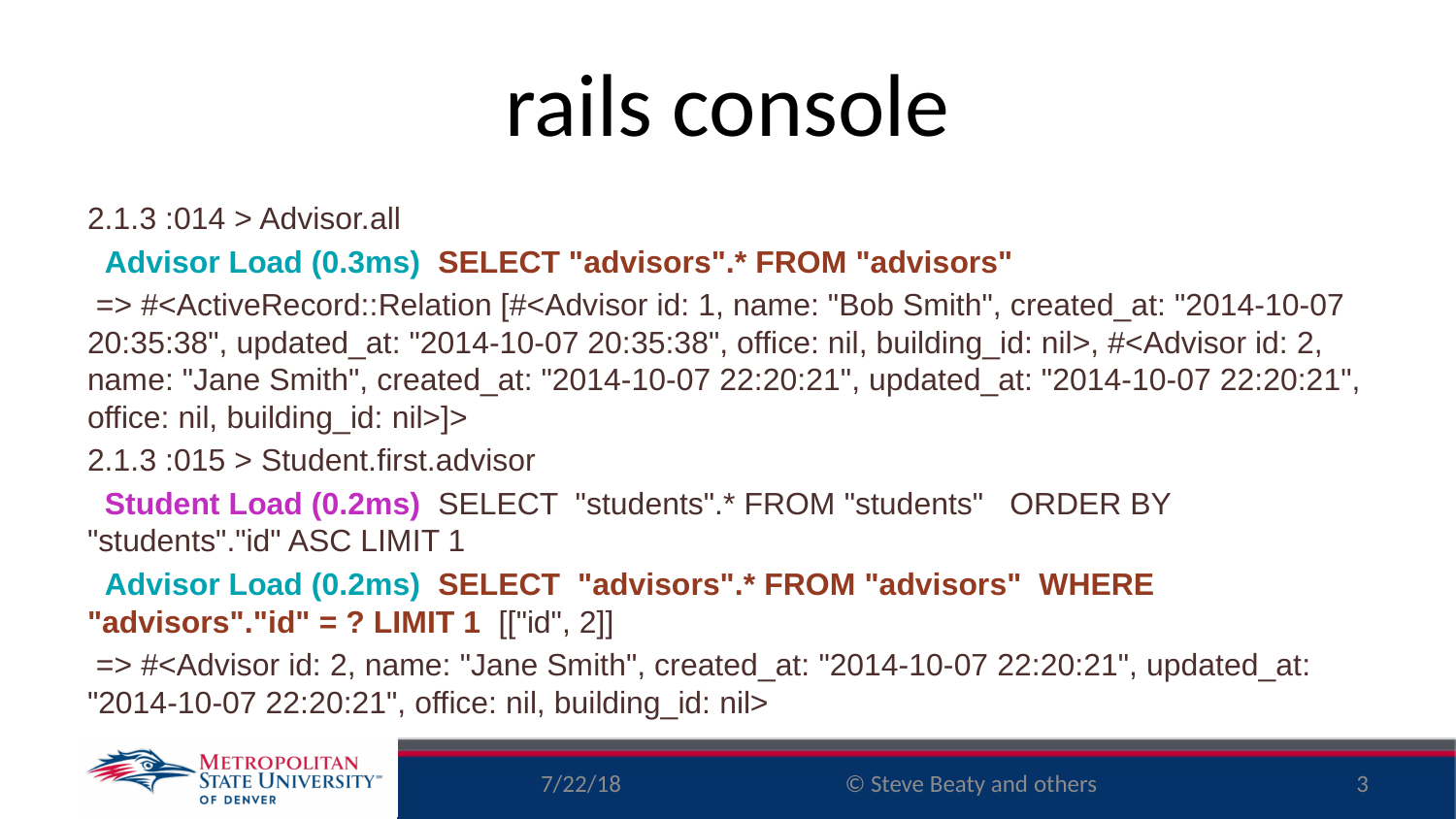

# rails console
2.1.3 :014 > Advisor.all
  Advisor Load (0.3ms)  SELECT "advisors".* FROM "advisors"
 => #<ActiveRecord::Relation [#<Advisor id: 1, name: "Bob Smith", created_at: "2014-10-07 20:35:38", updated_at: "2014-10-07 20:35:38", office: nil, building_id: nil>, #<Advisor id: 2, name: "Jane Smith", created_at: "2014-10-07 22:20:21", updated_at: "2014-10-07 22:20:21", office: nil, building_id: nil>]>
2.1.3 :015 > Student.first.advisor
  Student Load (0.2ms)  SELECT  "students".* FROM "students"   ORDER BY "students"."id" ASC LIMIT 1
  Advisor Load (0.2ms)  SELECT  "advisors".* FROM "advisors"  WHERE "advisors"."id" = ? LIMIT 1  [["id", 2]]
 => #<Advisor id: 2, name: "Jane Smith", created_at: "2014-10-07 22:20:21", updated_at: "2014-10-07 22:20:21", office: nil, building_id: nil>
7/22/18
3
© Steve Beaty and others